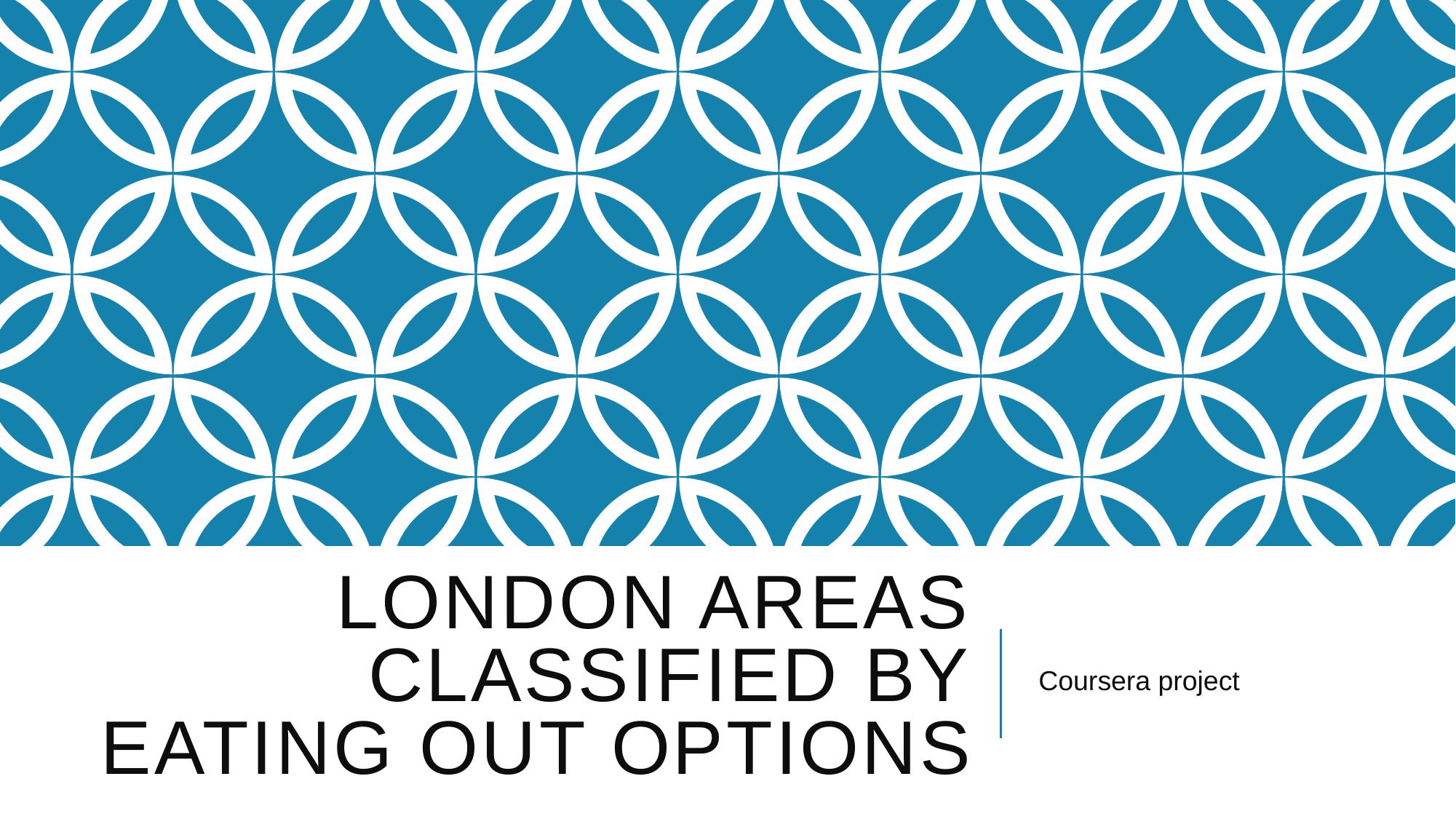

# London areas classified by eating out options
Coursera project